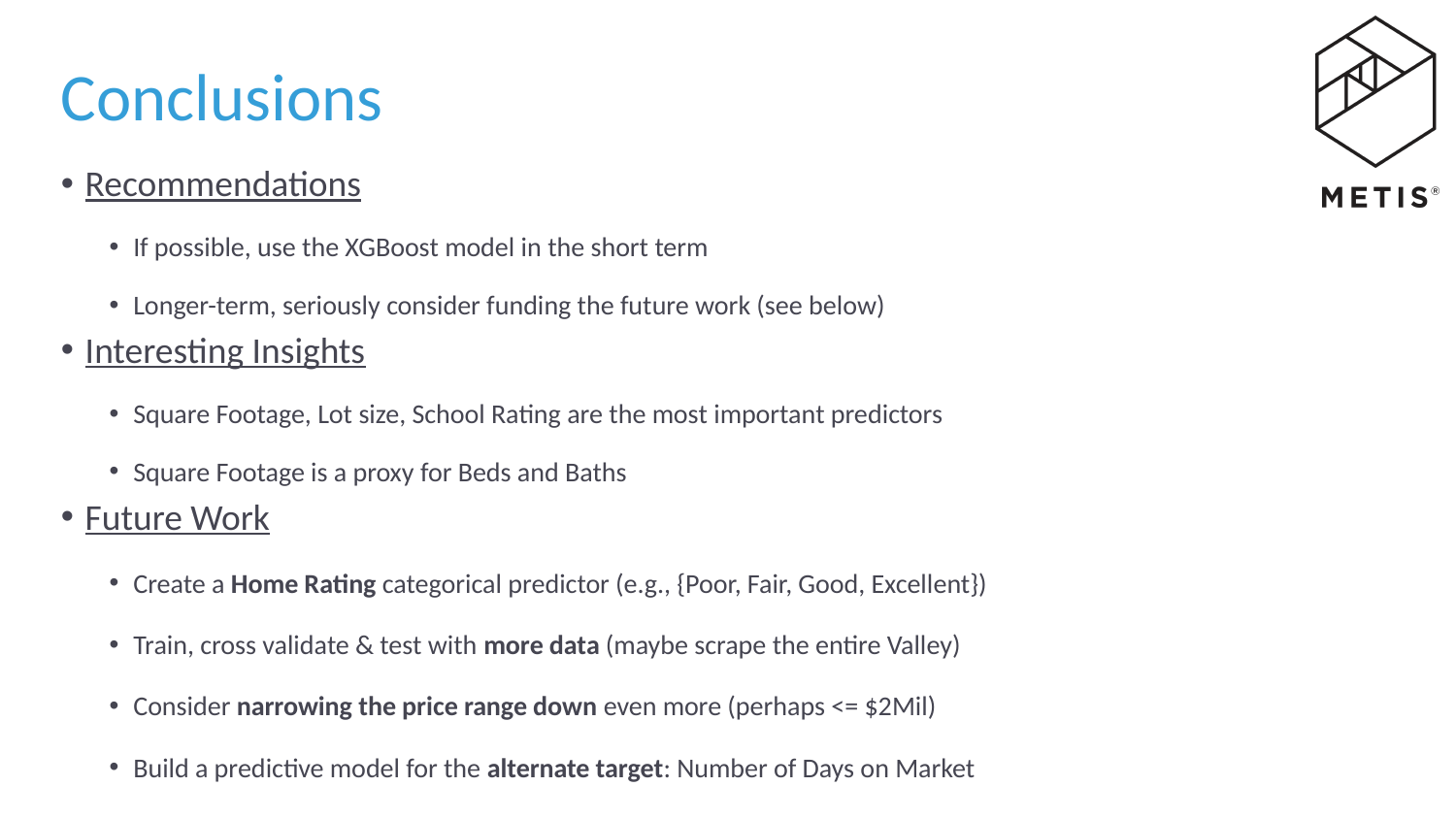

# Conclusions
Recommendations
If possible, use the XGBoost model in the short term
Longer-term, seriously consider funding the future work (see below)
Interesting Insights
Square Footage, Lot size, School Rating are the most important predictors
Square Footage is a proxy for Beds and Baths
Future Work
Create a Home Rating categorical predictor (e.g., {Poor, Fair, Good, Excellent})
Train, cross validate & test with more data (maybe scrape the entire Valley)
Consider narrowing the price range down even more (perhaps <= $2Mil)
Build a predictive model for the alternate target: Number of Days on Market